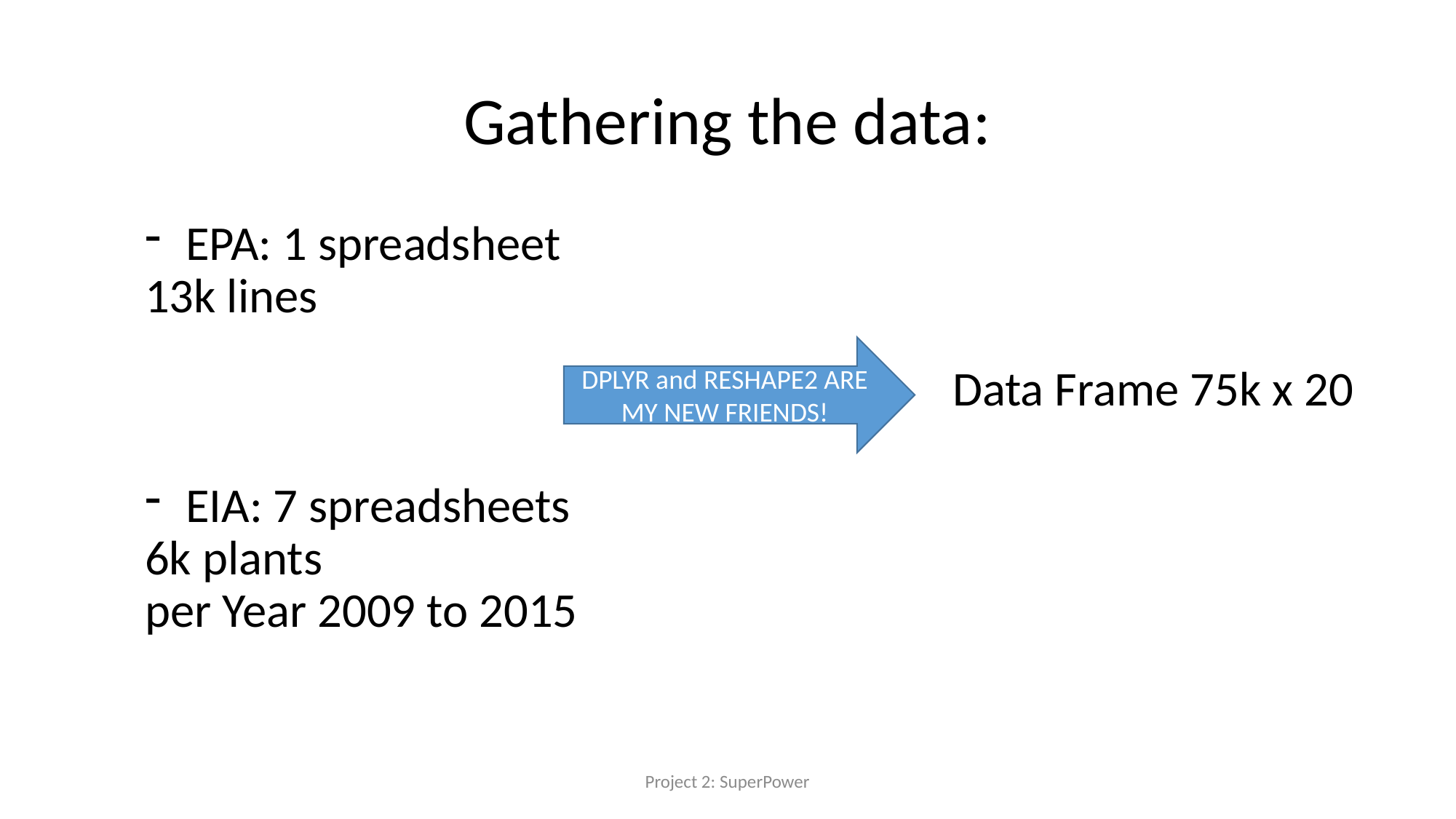

Gathering the data:
EPA: 1 spreadsheet
13k lines

EIA: 7 spreadsheets
6k plants
per Year 2009 to 2015

Data Frame 75k x 20

DPLYR and RESHAPE2 ARE MY NEW FRIENDS!
Project 2: SuperPower